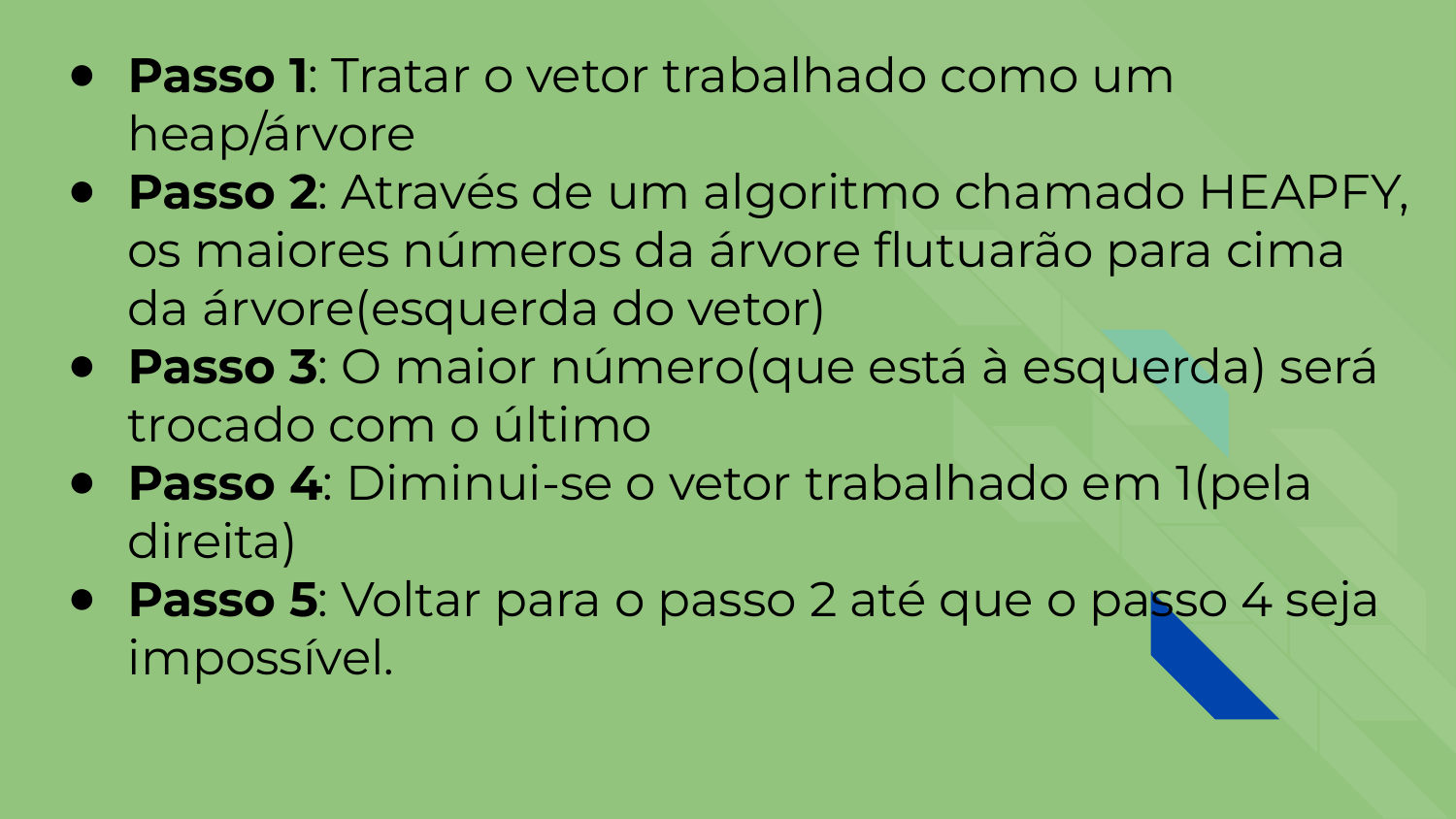

Passo 1: Tratar o vetor trabalhado como um heap/árvore
Passo 2: Através de um algoritmo chamado HEAPFY, os maiores números da árvore flutuarão para cima da árvore(esquerda do vetor)
Passo 3: O maior número(que está à esquerda) será trocado com o último
Passo 4: Diminui-se o vetor trabalhado em 1(pela direita)
Passo 5: Voltar para o passo 2 até que o passo 4 seja impossível.